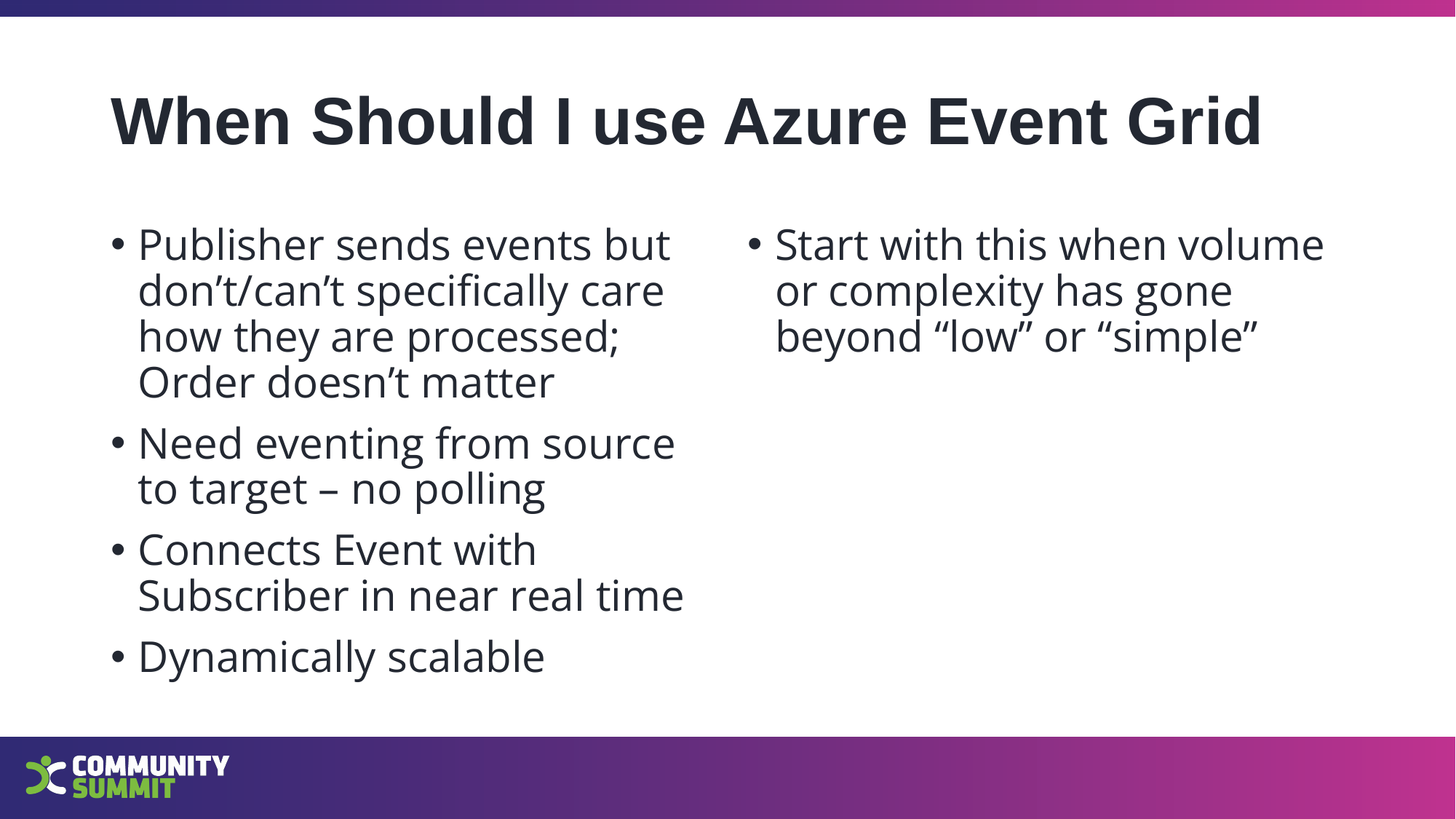

# When Should I use Azure Event Grid
Publisher sends events but don’t/can’t specifically care how they are processed; Order doesn’t matter
Need eventing from source to target – no polling
Connects Event with Subscriber in near real time
Dynamically scalable

Start with this when volume or complexity has gone beyond “low” or “simple”